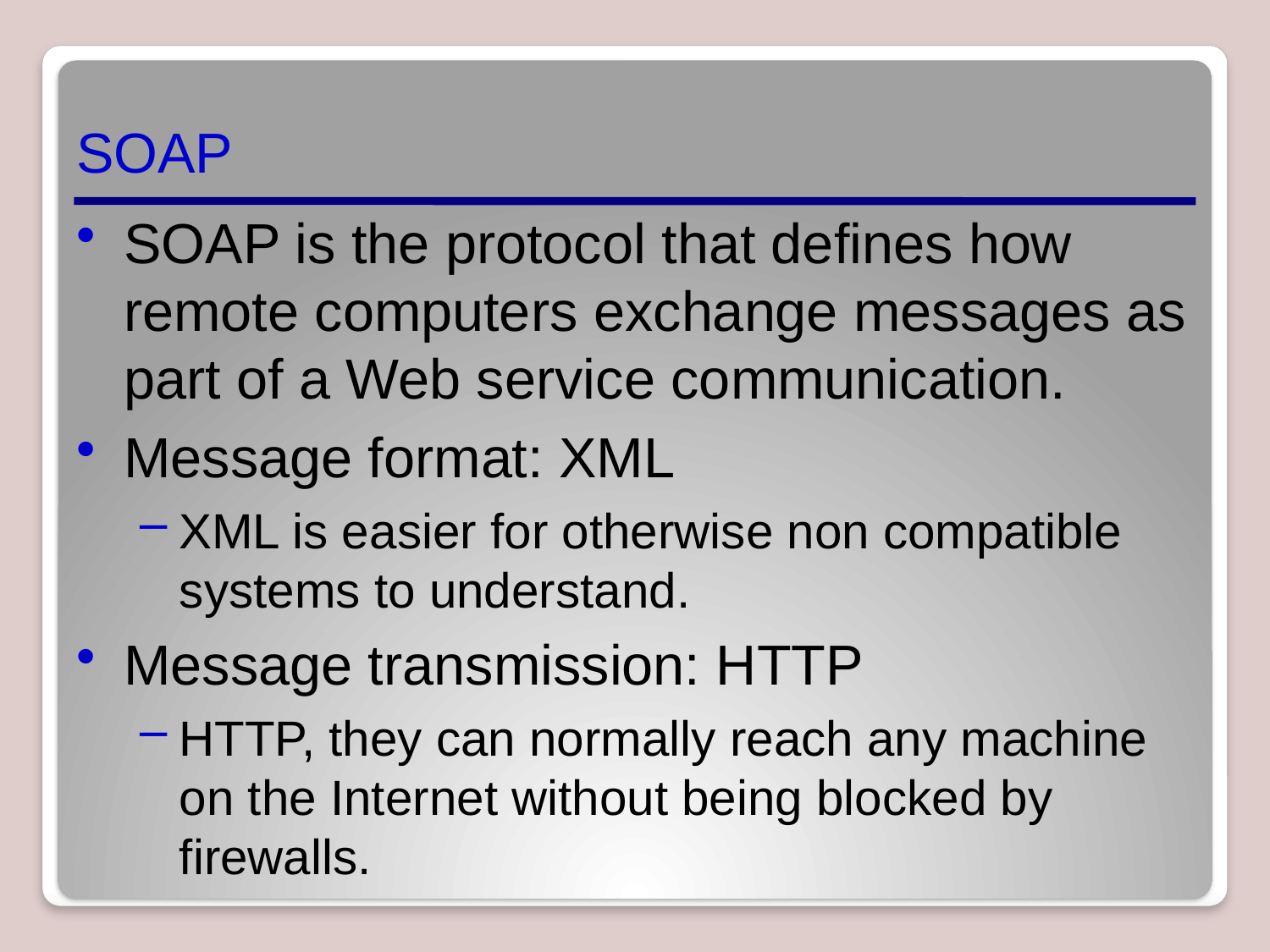

# SOAP
SOAP is the protocol that defines how remote computers exchange messages as part of a Web service communication.
Message format: XML
XML is easier for otherwise non compatible systems to understand.
Message transmission: HTTP
HTTP, they can normally reach any machine on the Internet without being blocked by firewalls.